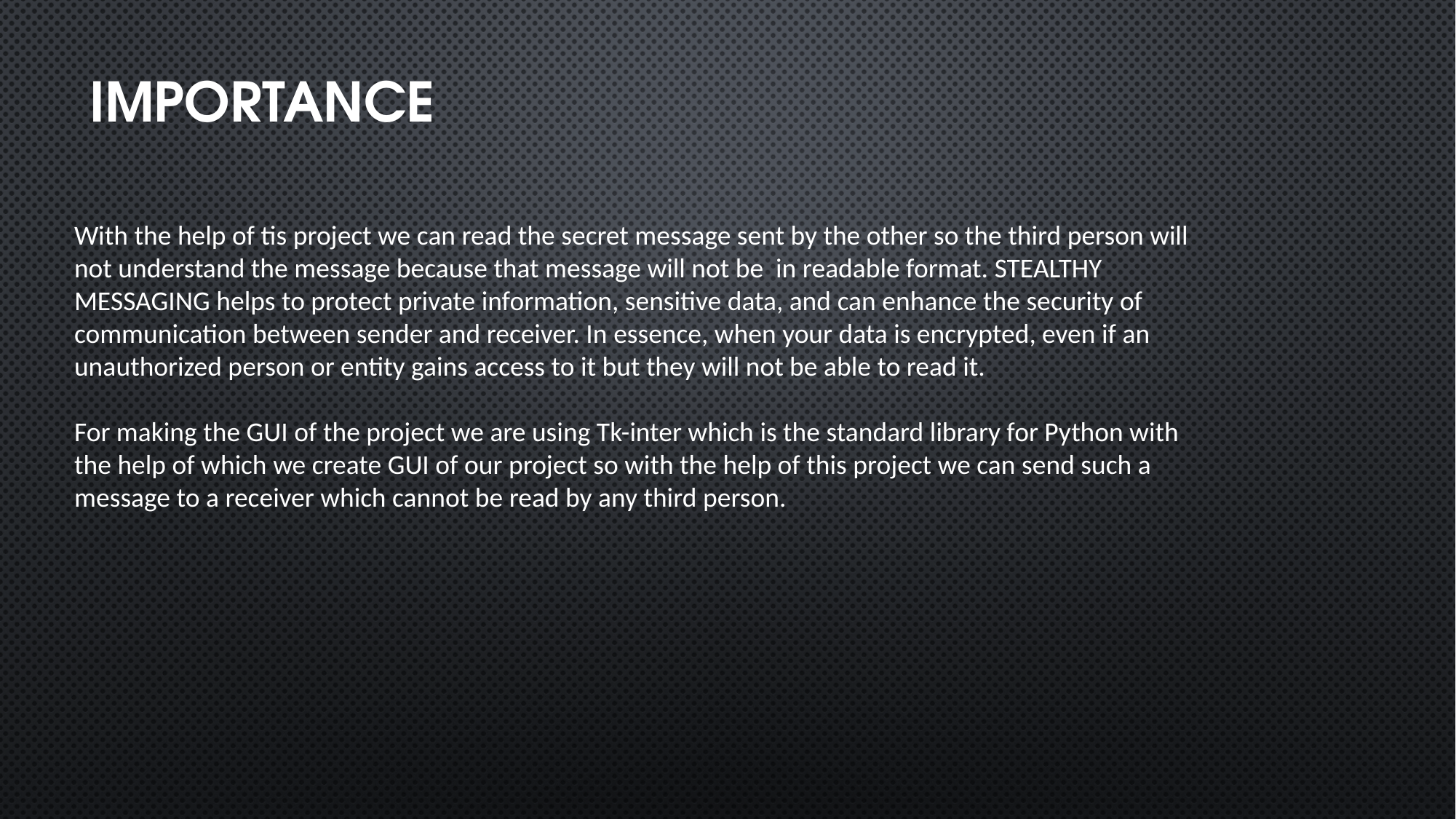

IMPORTANCE

With the help of tis project we can read the secret message sent by the other so the third person will not understand the message because that message will not be  in readable format. STEALTHY MESSAGING helps to protect private information, sensitive data, and can enhance the security of communication between sender and receiver. In essence, when your data is encrypted, even if an unauthorized person or entity gains access to it but they will not be able to read it.

For making the GUI of the project we are using Tk-inter which is the standard library for Python with the help of which we create GUI of our project so with the help of this project we can send such a message to a receiver which cannot be read by any third person.